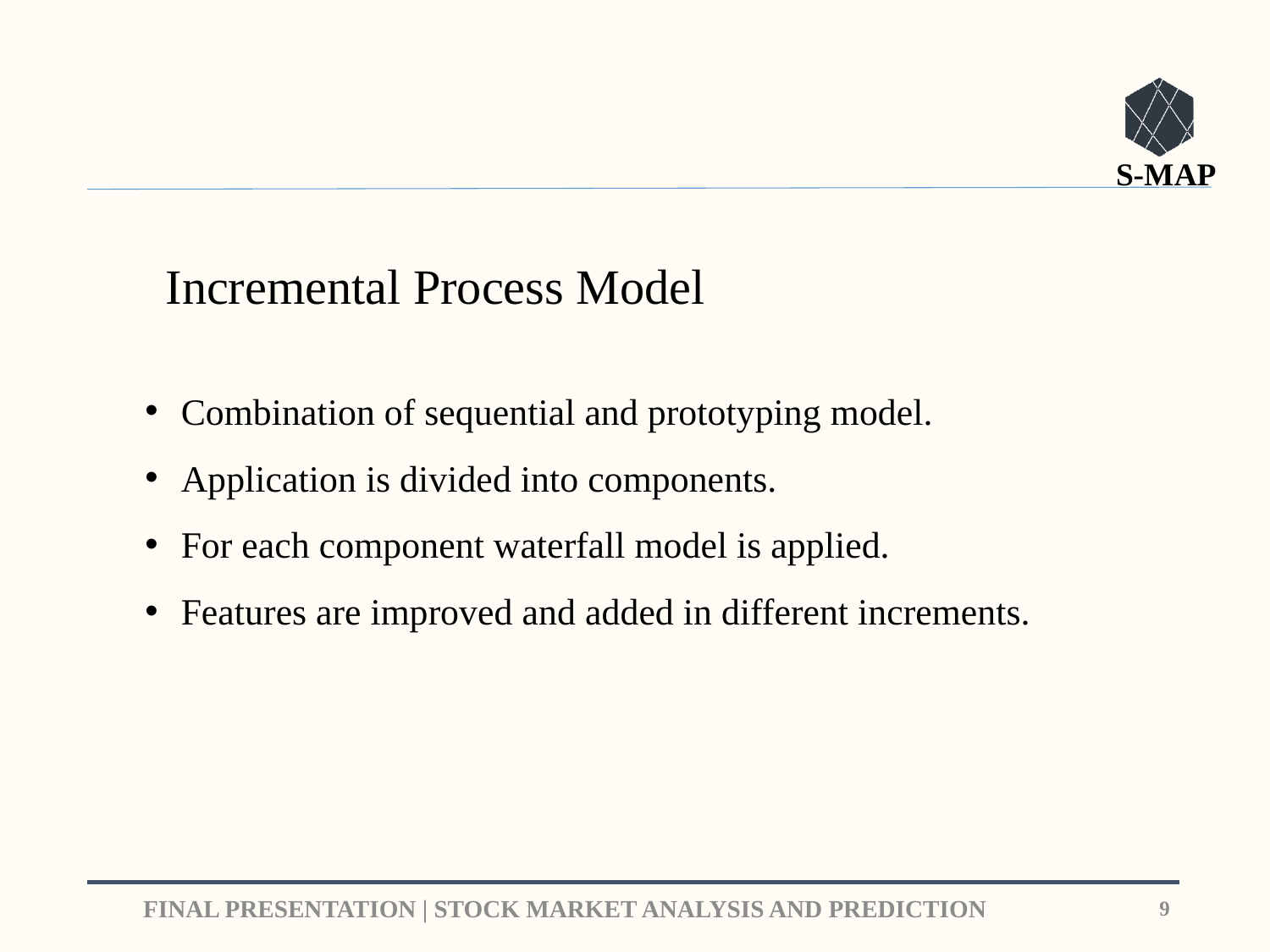

Incremental Process Model
Combination of sequential and prototyping model.
Application is divided into components.
For each component waterfall model is applied.
Features are improved and added in different increments.
FINAL PRESENTATION | STOCK MARKET ANALYSIS AND PREDICTION
9